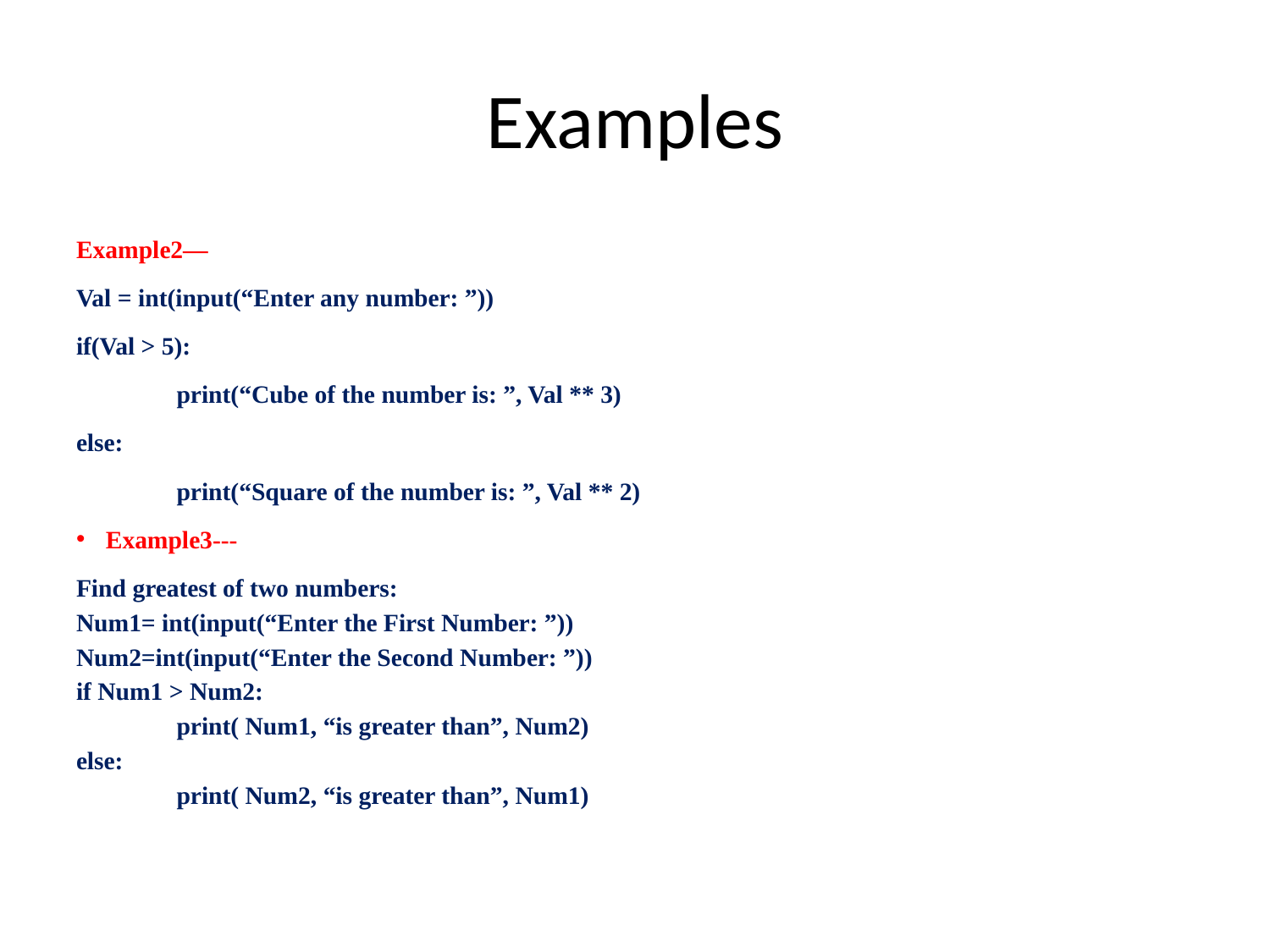

# Examples
Example2—
Val = int(input(“Enter any number: ”))
if(Val > 5):
	print(“Cube of the number is: ”, Val ** 3)
else:
	print(“Square of the number is: ”, Val ** 2)
Example3---
Find greatest of two numbers:
Num1= int(input(“Enter the First Number: ”))
Num2=int(input(“Enter the Second Number: ”))
if Num1 > Num2:
	print( Num1, “is greater than”, Num2)
else:
	print( Num2, “is greater than”, Num1)